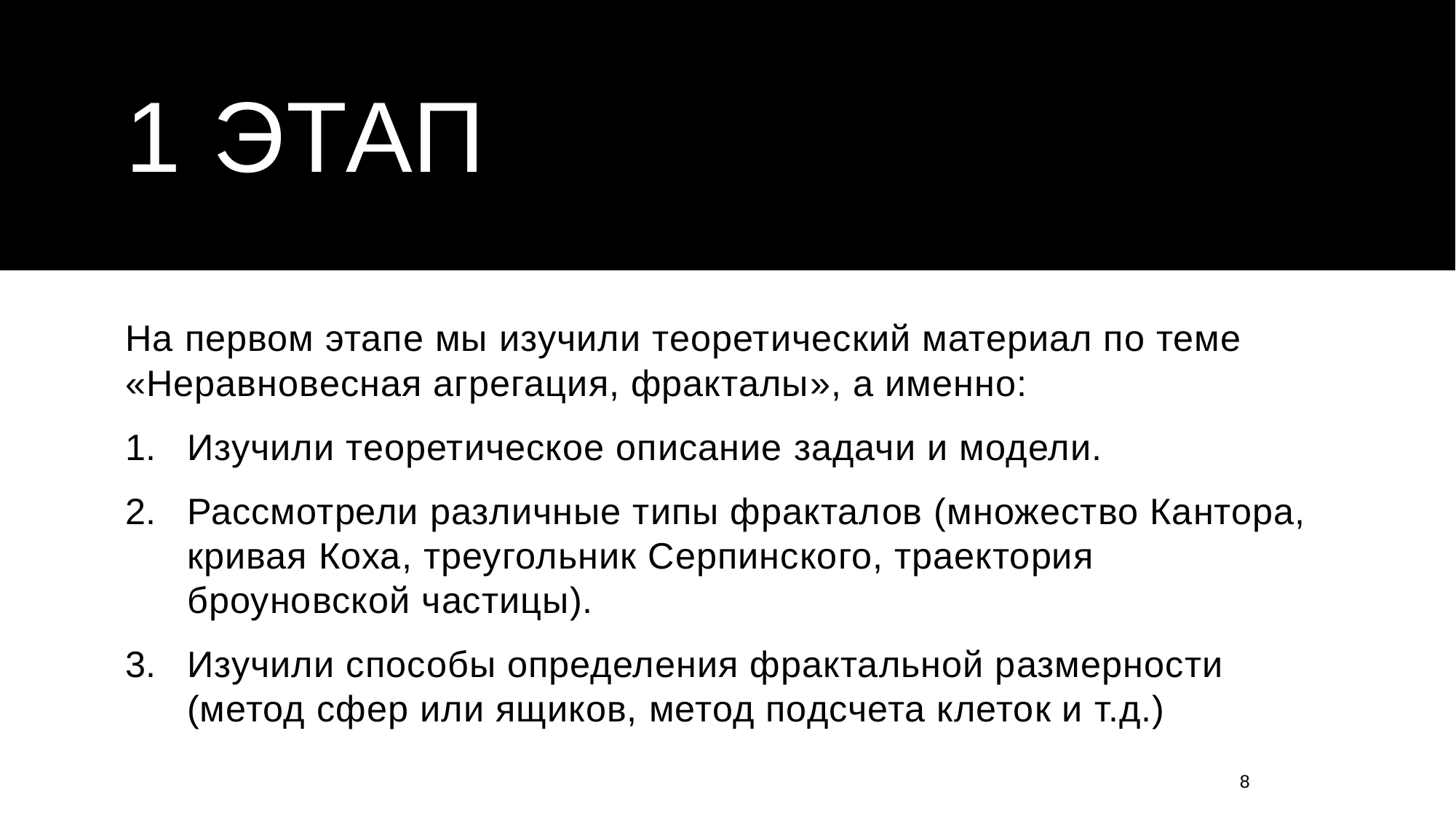

# 1 Этап
На первом этапе мы изучили теоретический материал по теме «Неравновесная агрегация, фракталы», а именно:
Изучили теоретическое описание задачи и модели.
Рассмотрели различные типы фракталов (множество Кантора, кривая Коха, треугольник Серпинского, траектория броуновской частицы).
Изучили способы определения фрактальной размерности (метод сфер или ящиков, метод подсчета клеток и т.д.)

8